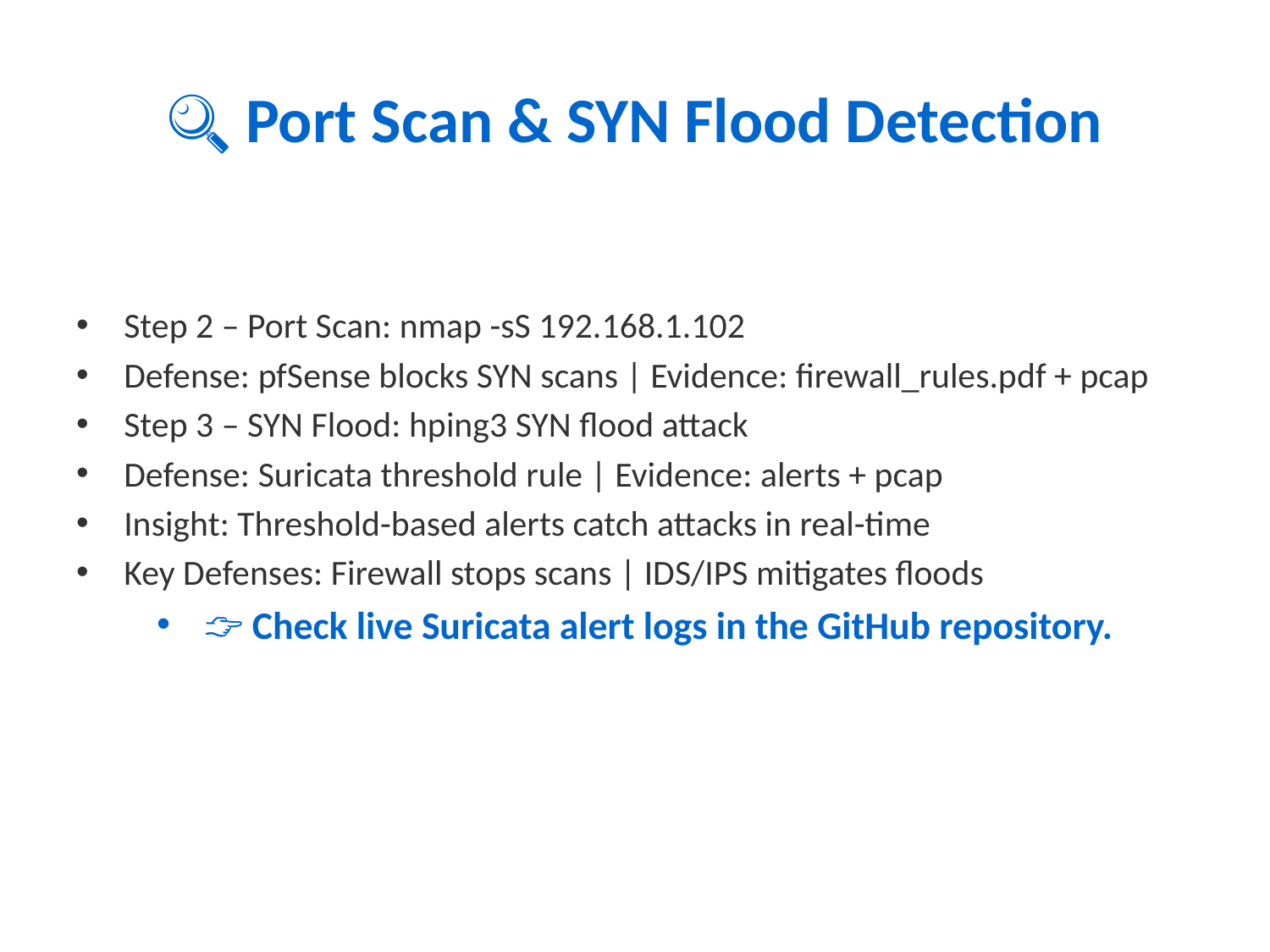

# 🔍 Port Scan & SYN Flood Detection

Step 2 – Port Scan: nmap -sS 192.168.1.102
Defense: pfSense blocks SYN scans | Evidence: firewall_rules.pdf + pcap
Step 3 – SYN Flood: hping3 SYN flood attack
Defense: Suricata threshold rule | Evidence: alerts + pcap
Insight: Threshold-based alerts catch attacks in real-time
Key Defenses: Firewall stops scans | IDS/IPS mitigates floods
👉 Check live Suricata alert logs in the GitHub repository.